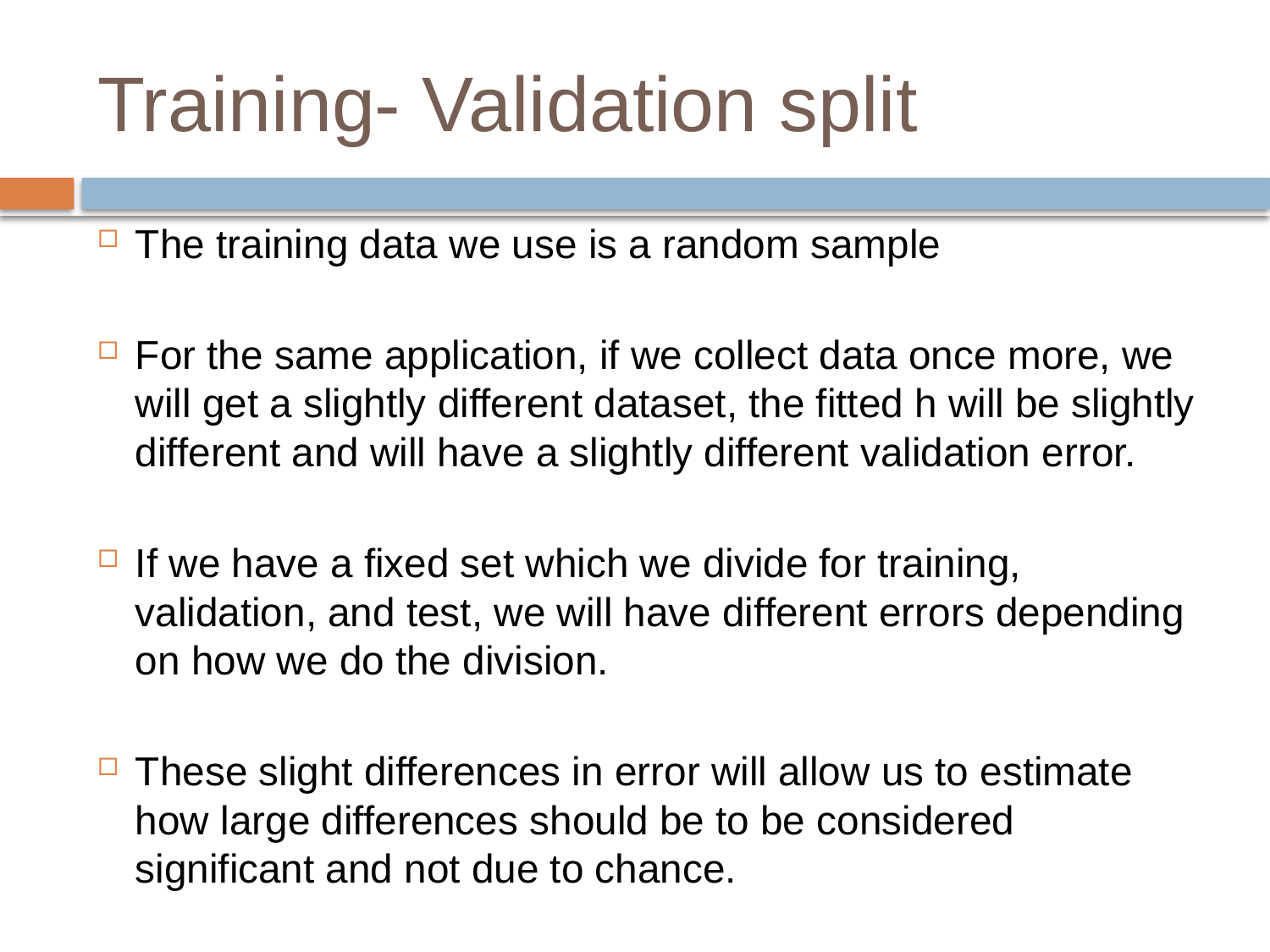

# Training- Validation split
The training data we use is a random sample

For the same application, if we collect data once more, we will get a slightly different dataset, the fitted h will be slightly different and will have a slightly different validation error.

If we have a fixed set which we divide for training, validation, and test, we will have different errors depending on how we do the division.

These slight differences in error will allow us to estimate how large differences should be to be considered significant and not due to chance.